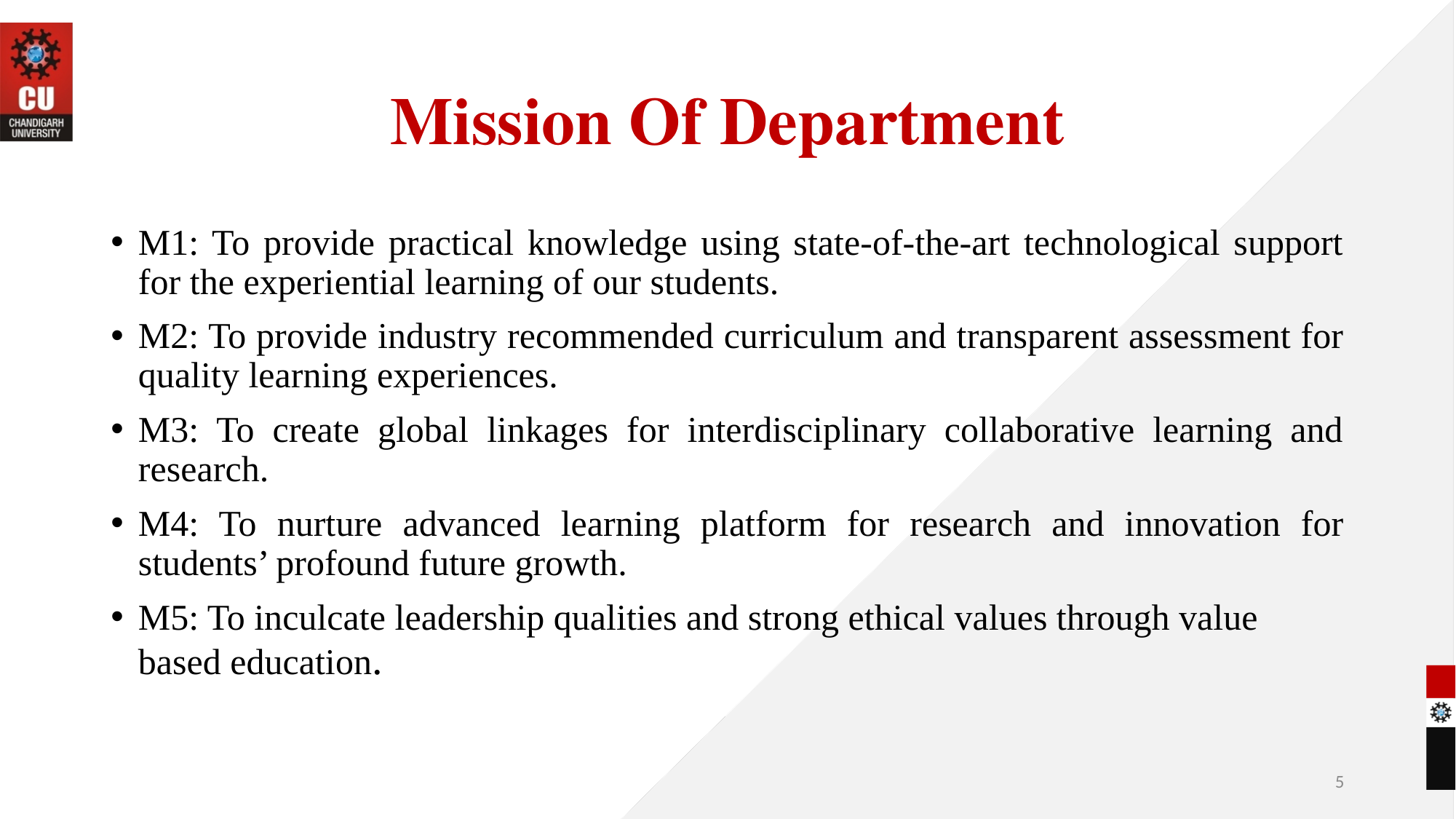

# Mission Of Department
M1: To provide practical knowledge using state-of-the-art technological support for the experiential learning of our students.
M2: To provide industry recommended curriculum and transparent assessment for quality learning experiences.
M3: To create global linkages for interdisciplinary collaborative learning and research.
M4: To nurture advanced learning platform for research and innovation for students’ profound future growth.
M5: To inculcate leadership qualities and strong ethical values through value based education.
5